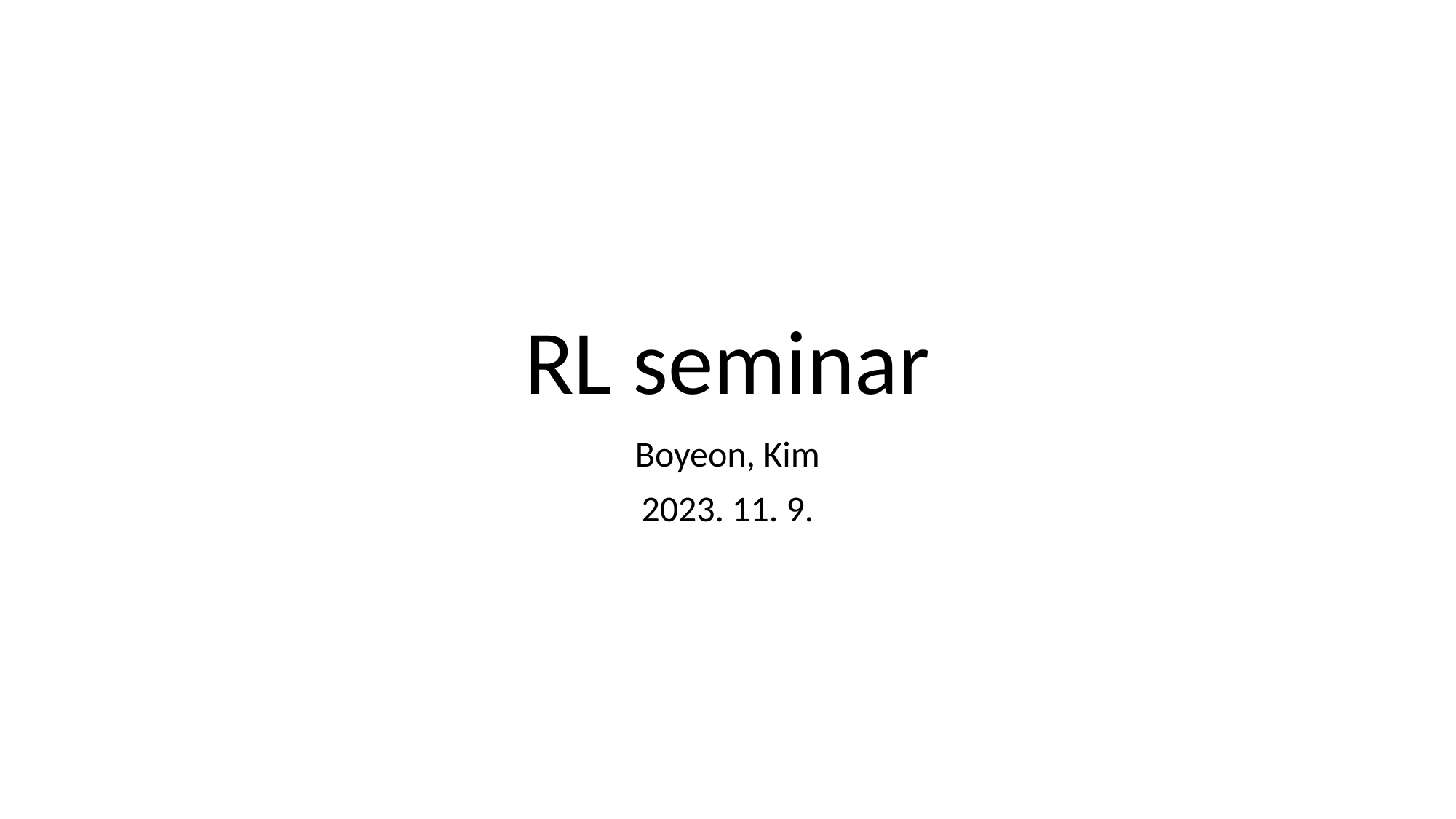

# RL seminar
Boyeon, Kim
2023. 11. 9.